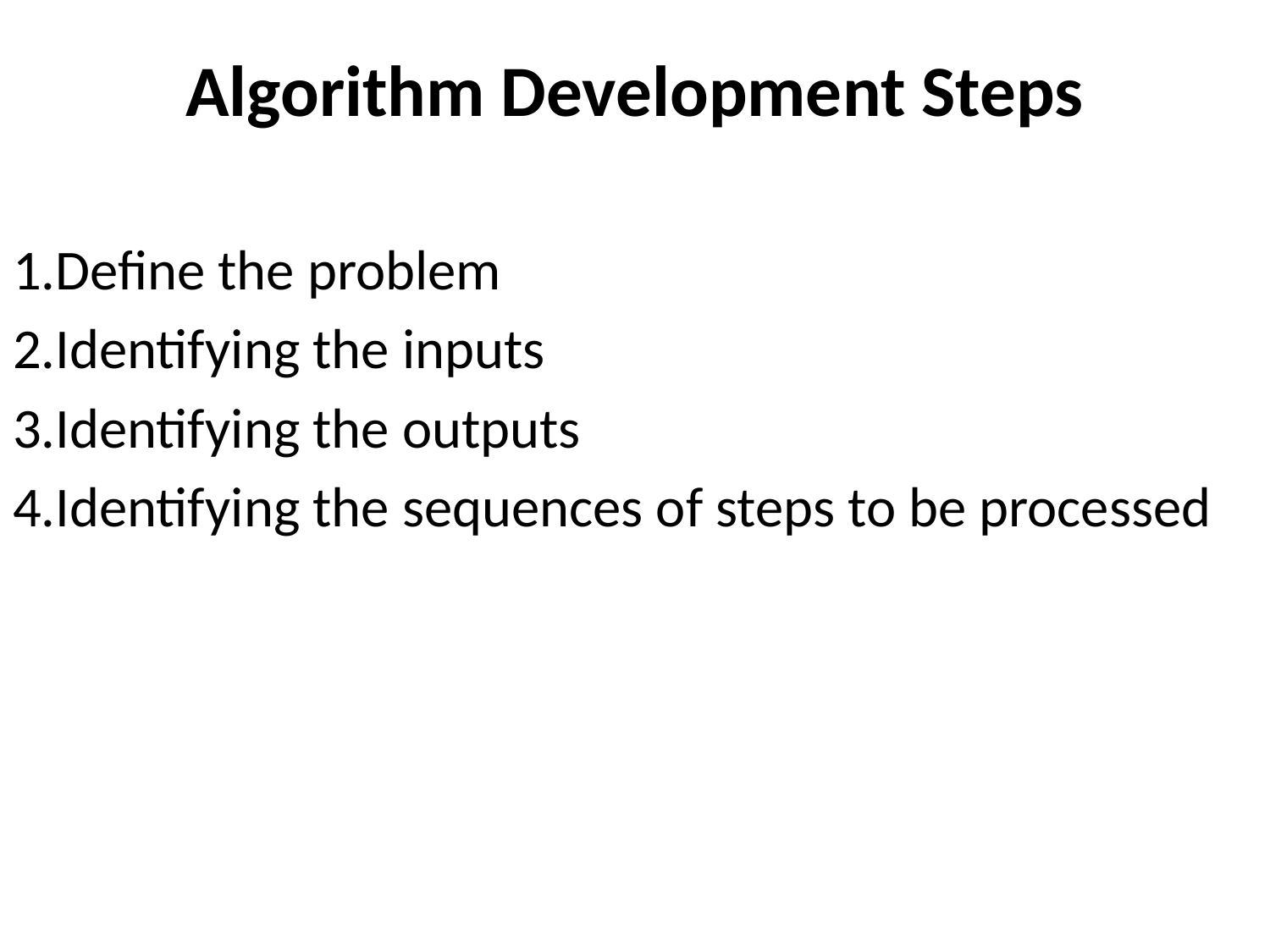

# Algorithm Development Steps

1.Define the problem
2.Identifying the inputs
3.Identifying the outputs
4.Identifying the sequences of steps to be processed